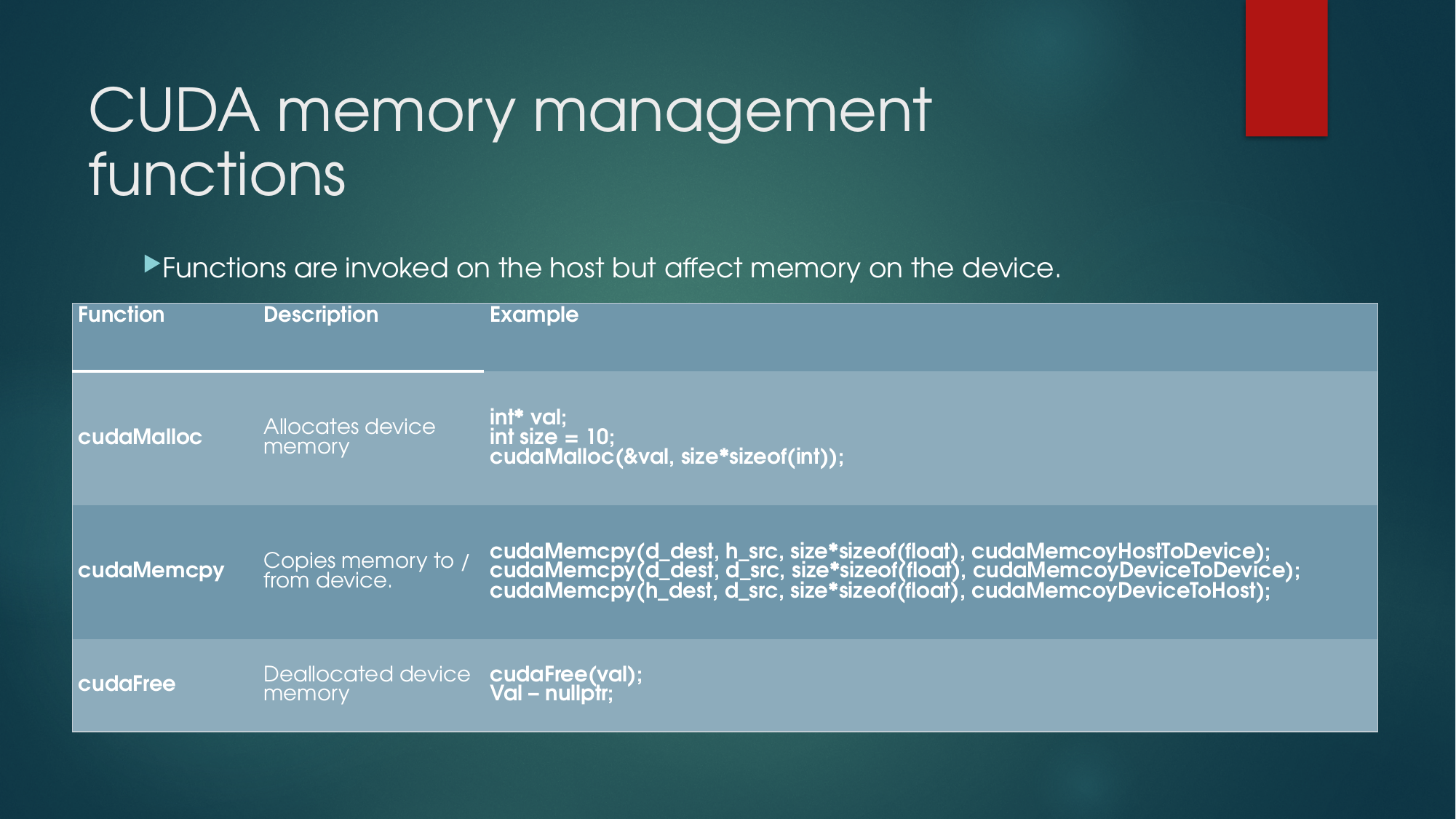

# CUDA memory management functions
Functions are invoked on the host but affect memory on the device.
| Function | Description | Example |
| --- | --- | --- |
| cudaMalloc | Allocates device memory | int\* val; int size = 10; cudaMalloc(&val, size\*sizeof(int)); |
| cudaMemcpy | Copies memory to / from device. | cudaMemcpy(d\_dest, h\_src, size\*sizeof(float), cudaMemcoyHostToDevice); cudaMemcpy(d\_dest, d\_src, size\*sizeof(float), cudaMemcoyDeviceToDevice); cudaMemcpy(h\_dest, d\_src, size\*sizeof(float), cudaMemcoyDeviceToHost); |
| cudaFree | Deallocated device memory | cudaFree(val); Val – nullptr; |